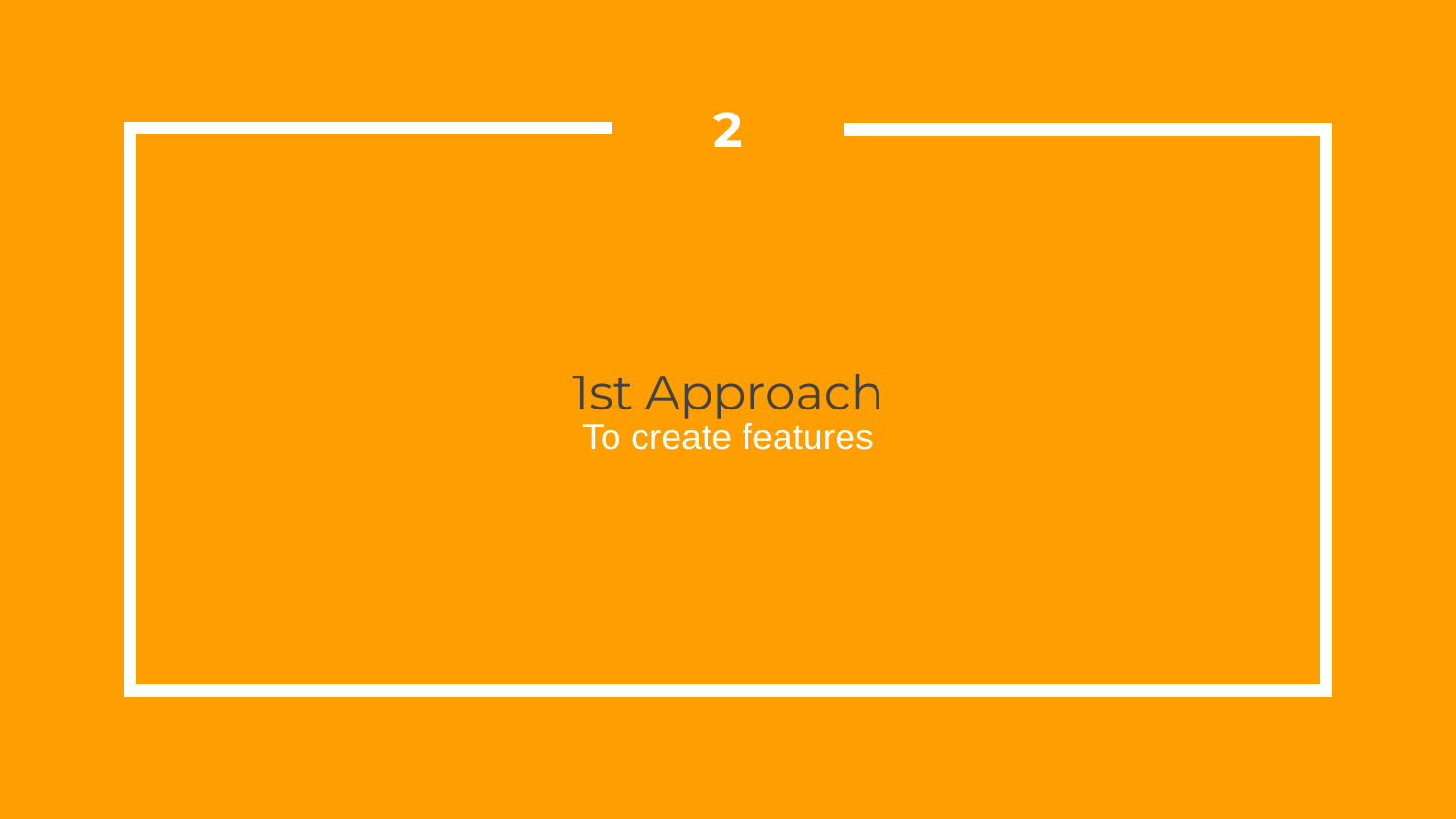

2
# 1st Approach
To create features